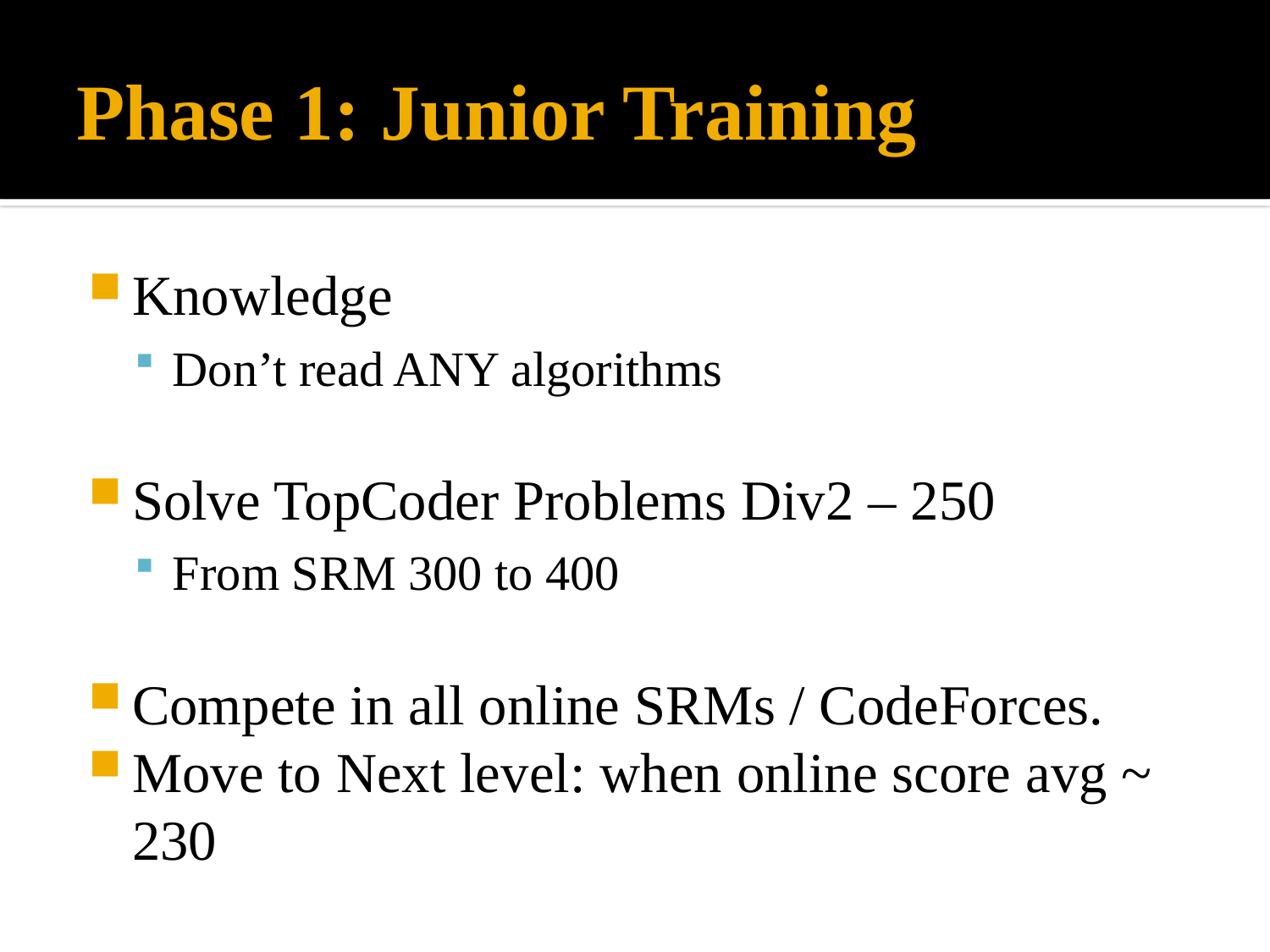

# Phase 1: Junior Training
Knowledge
Don’t read ANY algorithms

Solve TopCoder Problems Div2 – 250
From SRM 300 to 400

Compete in all online SRMs / CodeForces.
Move to Next level: when online score avg ~ 230